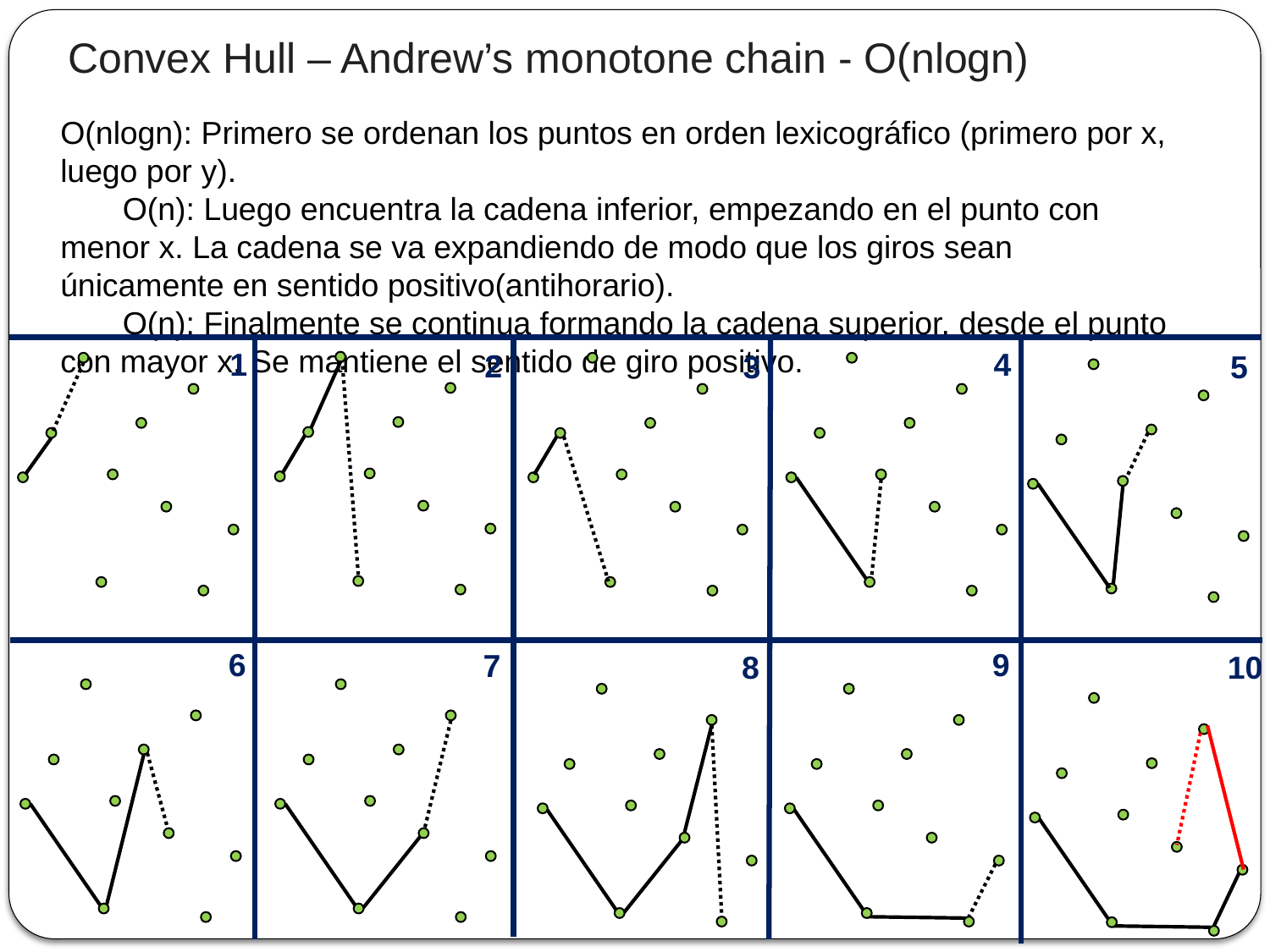

Convex Hull – Andrew’s monotone chain - O(nlogn)
O(nlogn): Primero se ordenan los puntos en orden lexicográfico (primero por x, luego por y).
       O(n): Luego encuentra la cadena inferior, empezando en el punto con menor x. La cadena se va expandiendo de modo que los giros sean únicamente en sentido positivo(antihorario).
       O(n): Finalmente se continua formando la cadena superior, desde el punto con mayor x. Se mantiene el sentido de giro positivo.
1
4
2
3
5

6
9
7
8
10